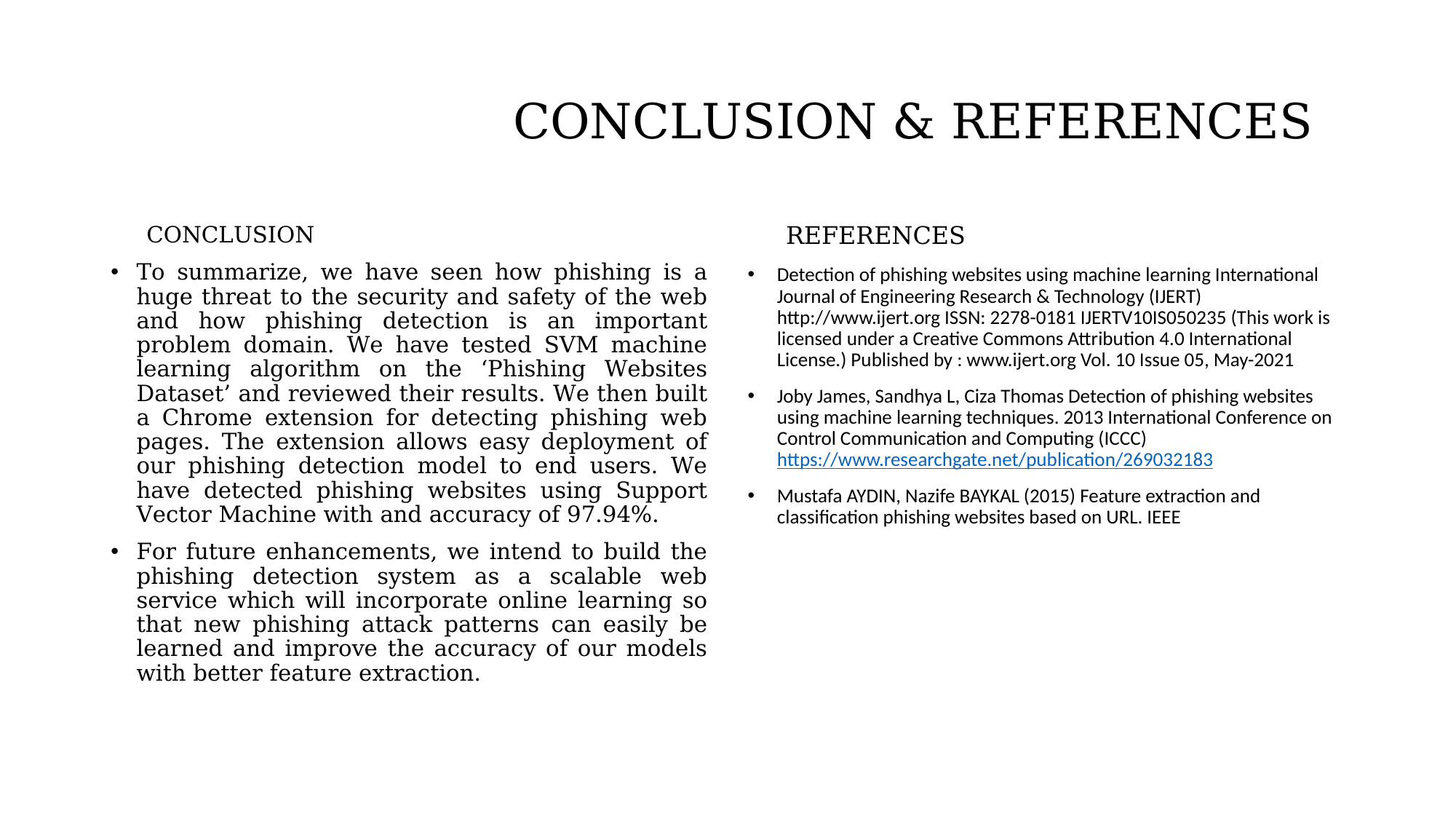

# CONCLUSION & REFERENCES
     CONCLUSION
To summarize, we have seen how phishing is a huge threat to the security and safety of the web and how phishing detection is an important problem domain. We have tested SVM machine learning algorithm on the ‘Phishing Websites Dataset’ and reviewed their results. We then built a Chrome extension for detecting phishing web pages. The extension allows easy deployment of our phishing detection model to end users. We have detected phishing websites using Support Vector Machine with and accuracy of 97.94%.
For future enhancements, we intend to build the phishing detection system as a scalable web service which will incorporate online learning so that new phishing attack patterns can easily be learned and improve the accuracy of our models with better feature extraction.

     REFERENCES
Detection of phishing websites using machine learning International Journal of Engineering Research & Technology (IJERT) http://www.ijert.org ISSN: 2278-0181 IJERTV10IS050235 (This work is licensed under a Creative Commons Attribution 4.0 International License.) Published by : www.ijert.org Vol. 10 Issue 05, May-2021
Joby James, Sandhya L, Ciza Thomas Detection of phishing websites using machine learning techniques. 2013 International Conference on Control Communication and Computing (ICCC)https://www.researchgate.net/publication/269032183
Mustafa AYDIN, Nazife BAYKAL (2015) Feature extraction and classification phishing websites based on URL. IEEE